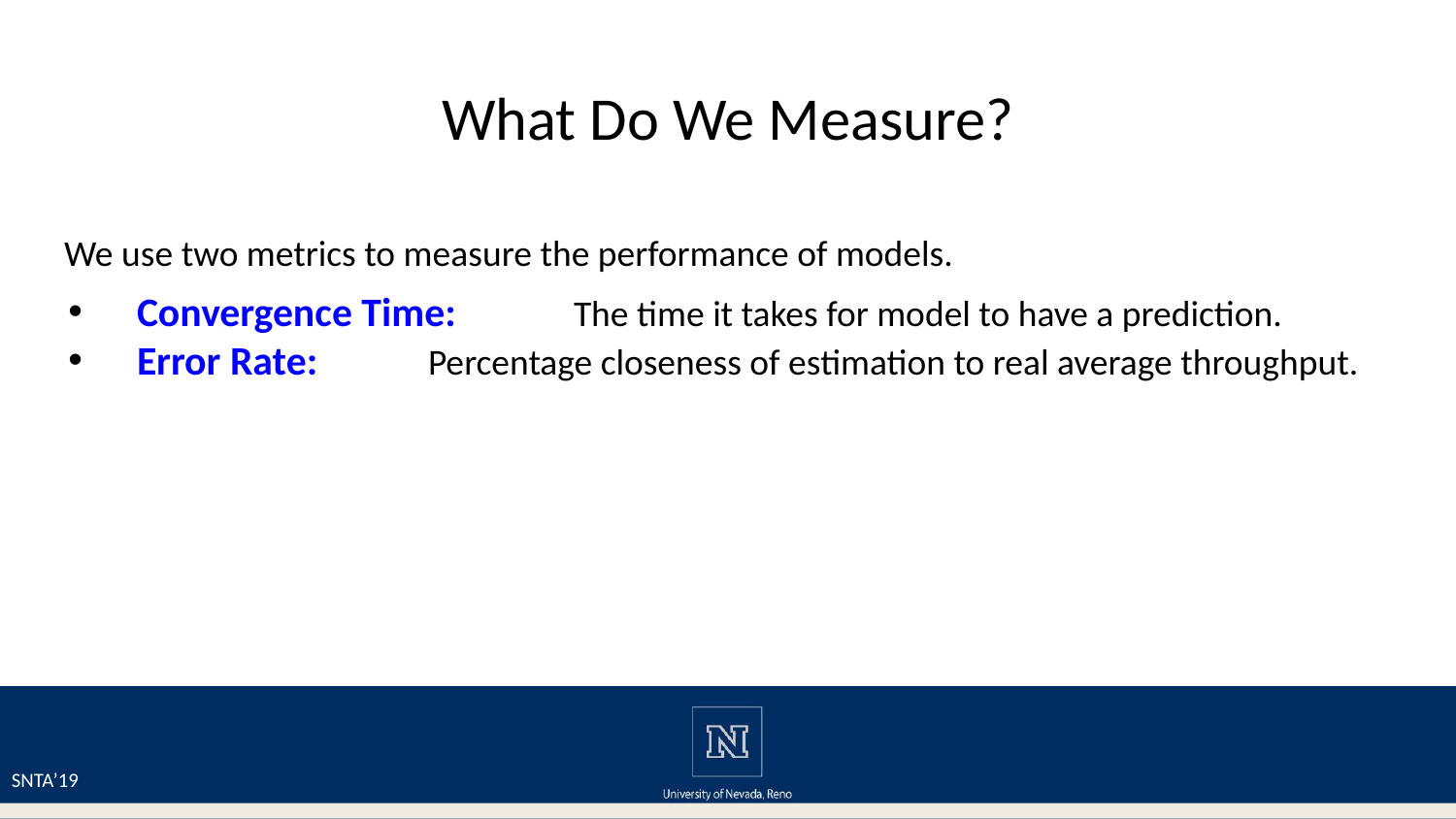

# What Do We Measure?
We use two metrics to measure the performance of models.
Convergence Time:	The time it takes for model to have a prediction.
Error Rate:	Percentage closeness of estimation to real average throughput.